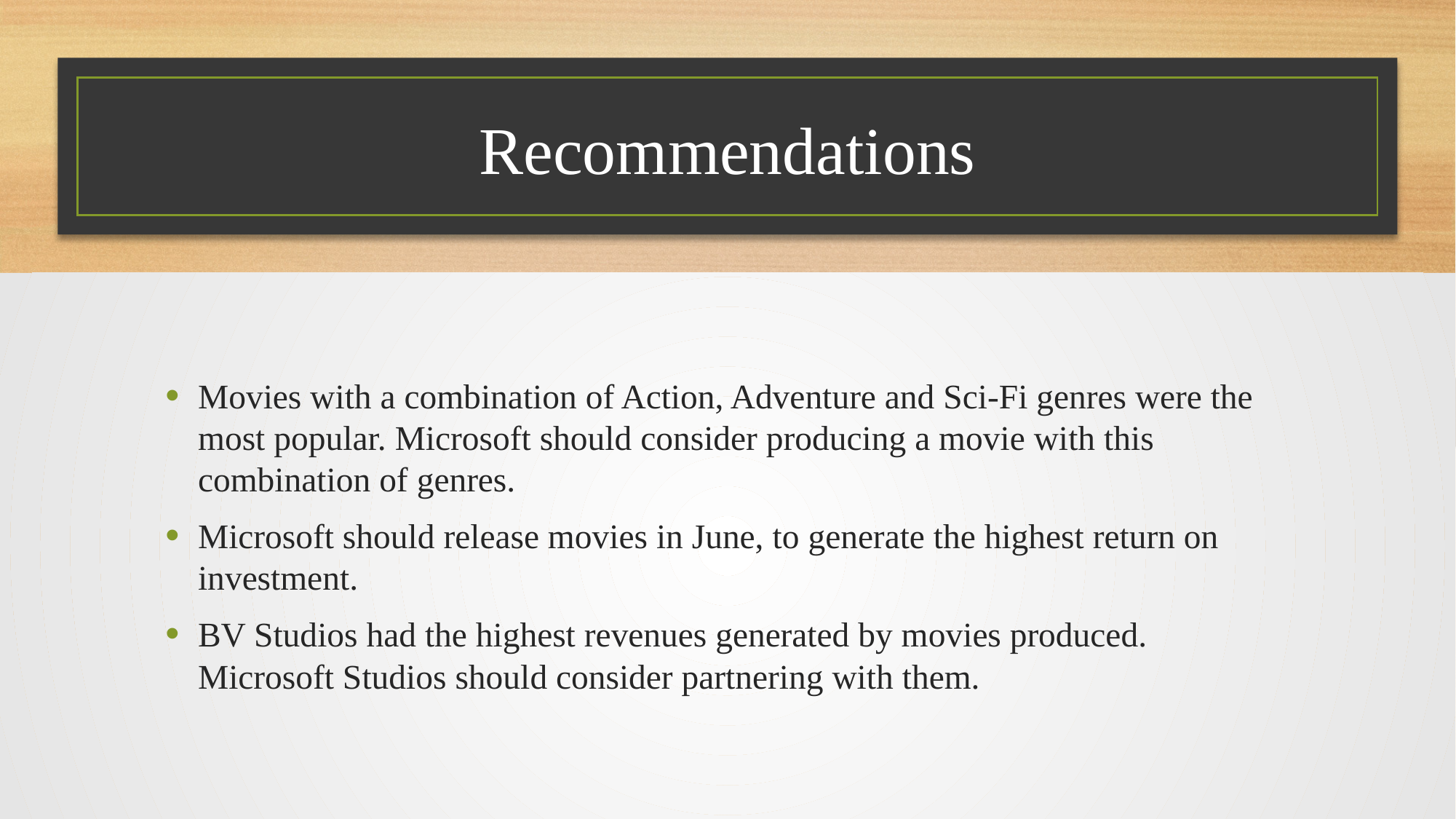

# Recommendations

Movies with a combination of Action, Adventure and Sci-Fi genres were the most popular. Microsoft should consider producing a movie with this combination of genres.
Microsoft should release movies in June, to generate the highest return on investment.
BV Studios had the highest revenues generated by movies produced. Microsoft Studios should consider partnering with them.